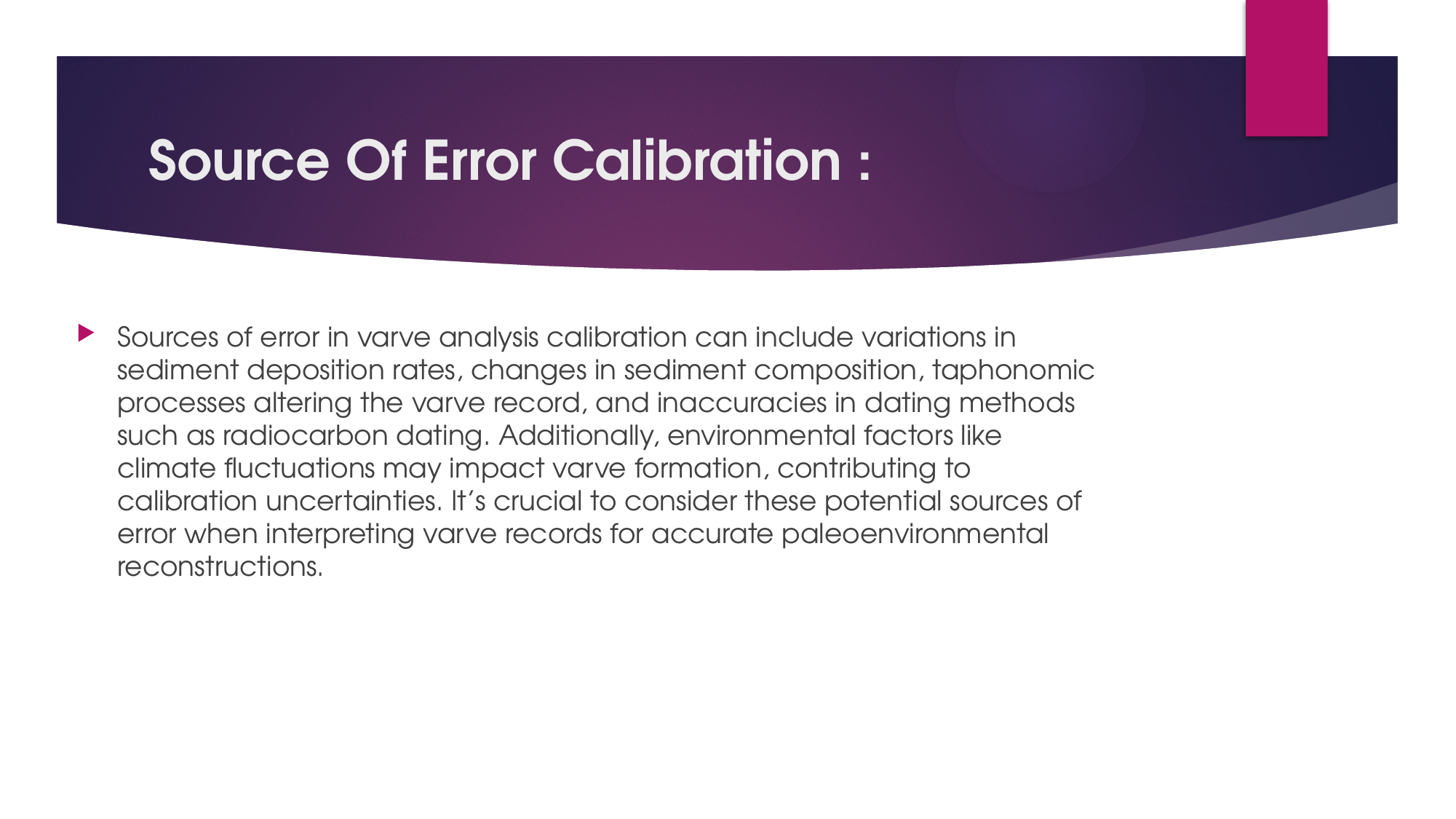

# Source Of Error Calibration :
Sources of error in varve analysis calibration can include variations in sediment deposition rates, changes in sediment composition, taphonomic processes altering the varve record, and inaccuracies in dating methods such as radiocarbon dating. Additionally, environmental factors like climate fluctuations may impact varve formation, contributing to calibration uncertainties. It’s crucial to consider these potential sources of error when interpreting varve records for accurate paleoenvironmental reconstructions.